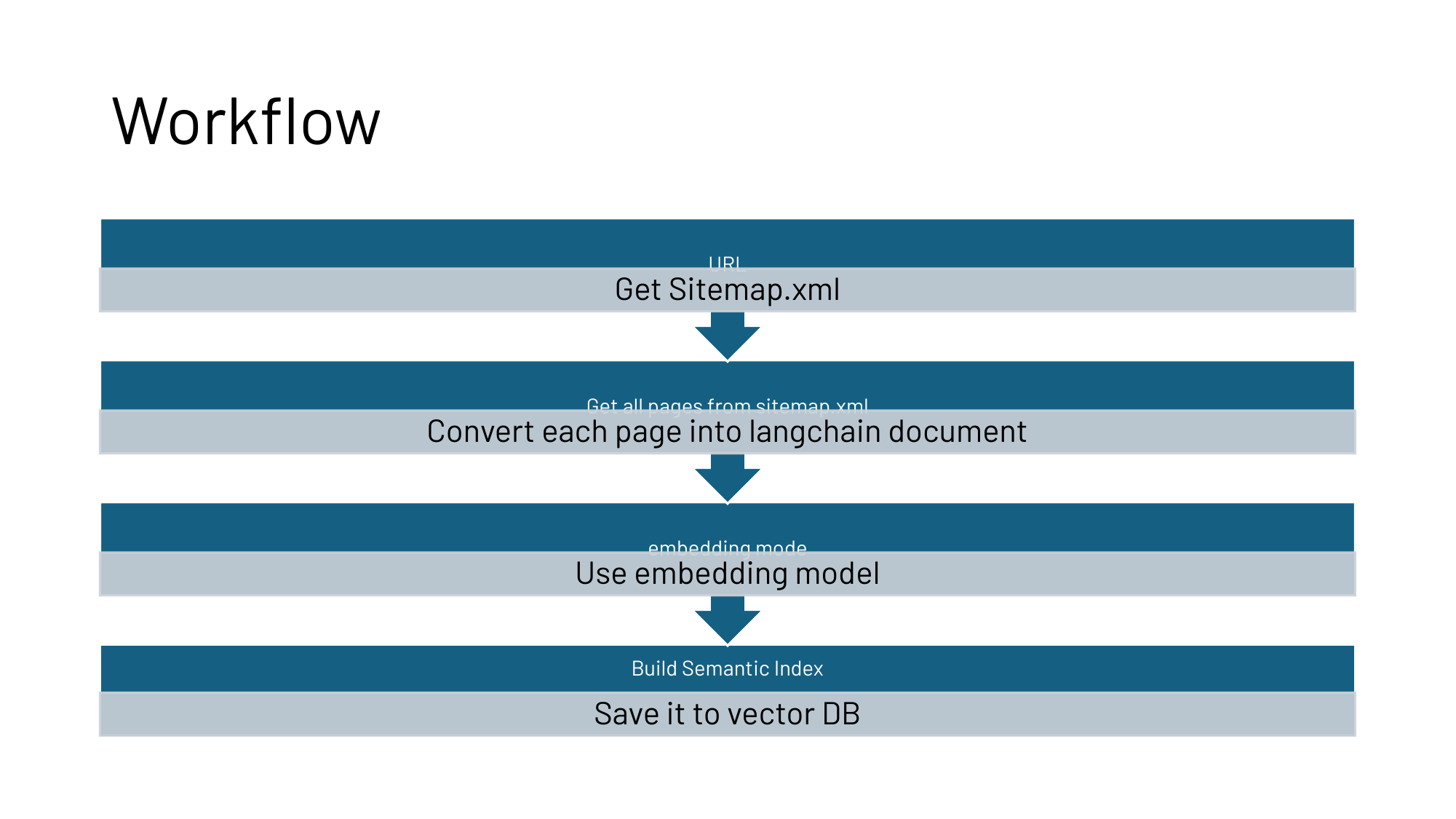

# Workflow
Build Semantic Index
Save it to vector DB
embedding mode
Use embedding model
Get all pages from sitemap.xml
Convert each page into langchain document
URL
Get Sitemap.xml